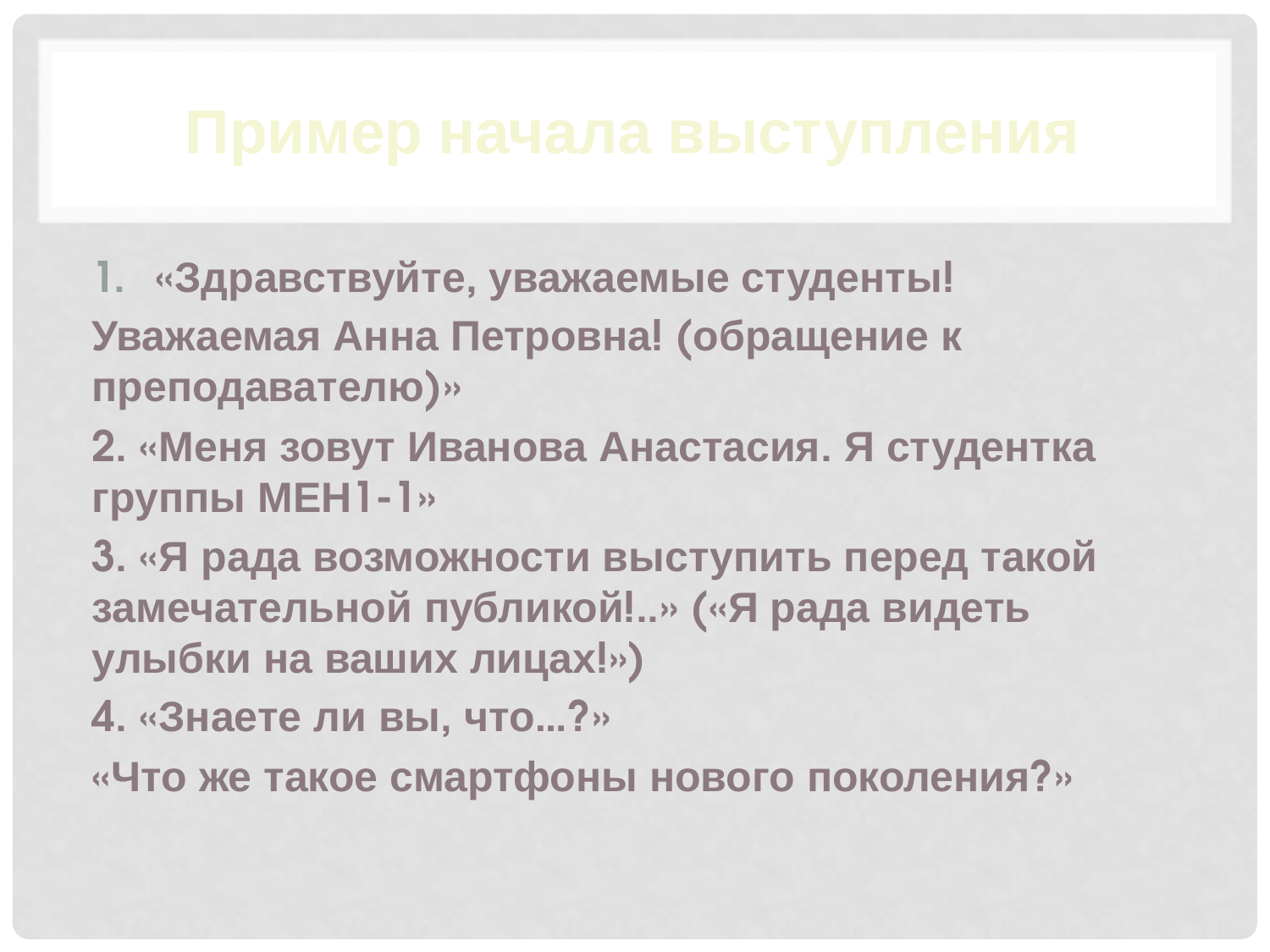

# Пример начала выступления
«Здравствуйте, уважаемые студенты!
Уважаемая Анна Петровна! (обращение к преподавателю)»
2. «Меня зовут Иванова Анастасия. Я студентка группы МЕН1-1»
3. «Я рада возможности выступить перед такой замечательной публикой!..» («Я рада видеть улыбки на ваших лицах!»)
4. «Знаете ли вы, что…?»
«Что же такое смартфоны нового поколения?»